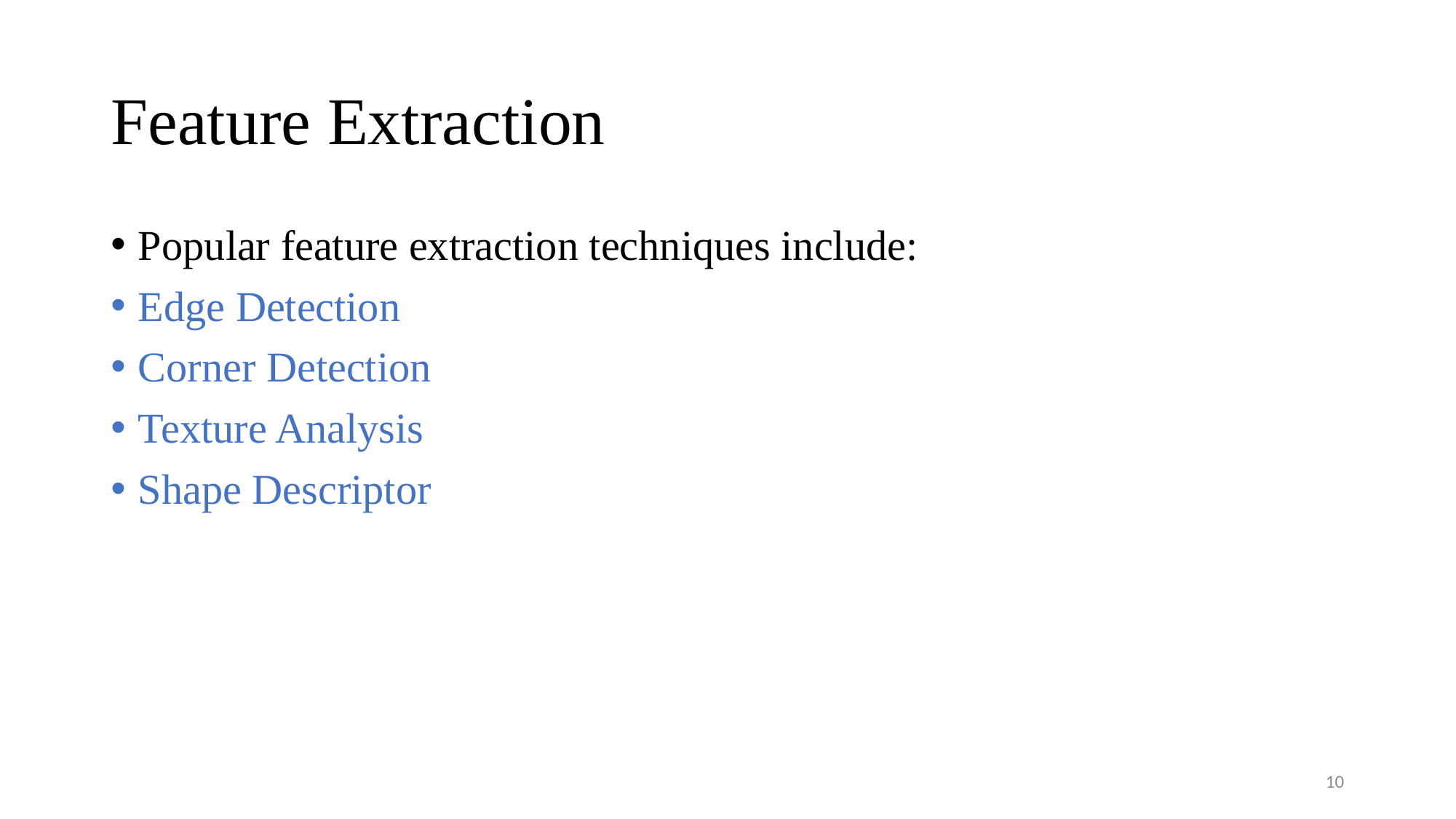

# Feature Extraction
Popular feature extraction techniques include:
Edge Detection
Corner Detection
Texture Analysis
Shape Descriptor
10